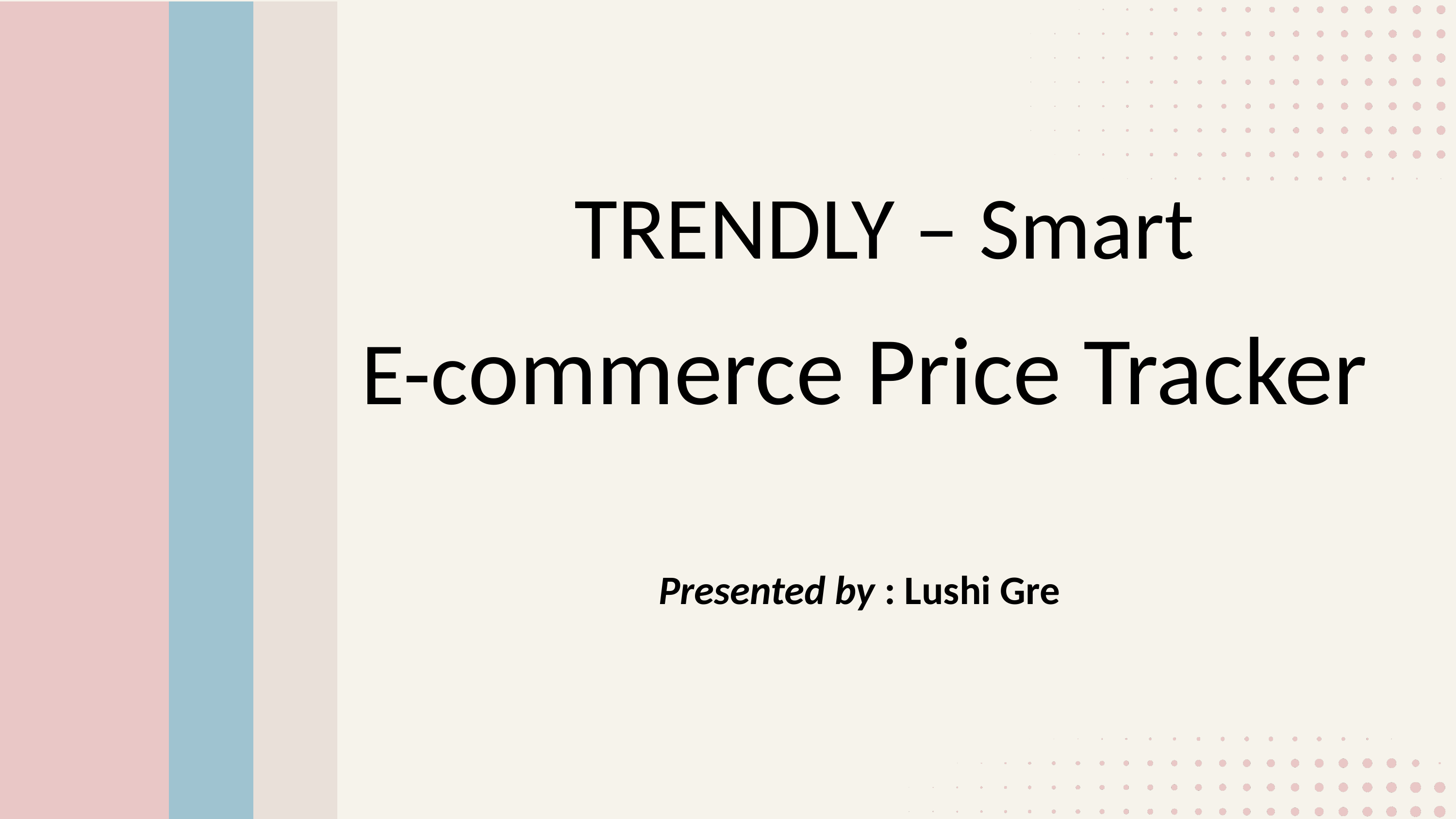

TRENDLY – Smart
E-commerce Price Tracker
Presented by : Lushi Gre